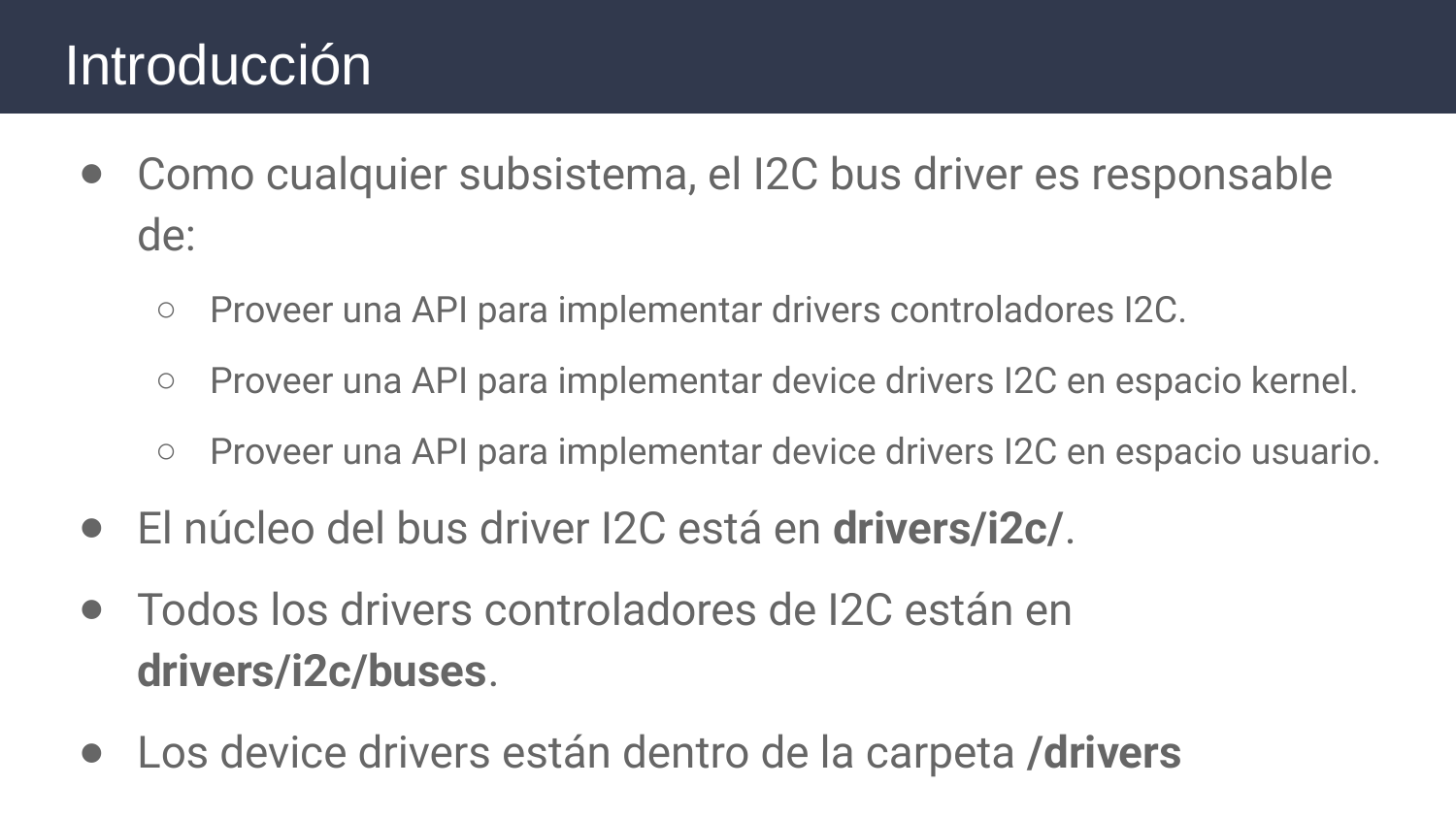

# Introducción

Como cualquier subsistema, el I2C bus driver es responsable de:
Proveer una API para implementar drivers controladores I2C.
Proveer una API para implementar device drivers I2C en espacio kernel.
Proveer una API para implementar device drivers I2C en espacio usuario.
El núcleo del bus driver I2C está en drivers/i2c/.
Todos los drivers controladores de I2C están en drivers/i2c/buses.
Los device drivers están dentro de la carpeta /drivers